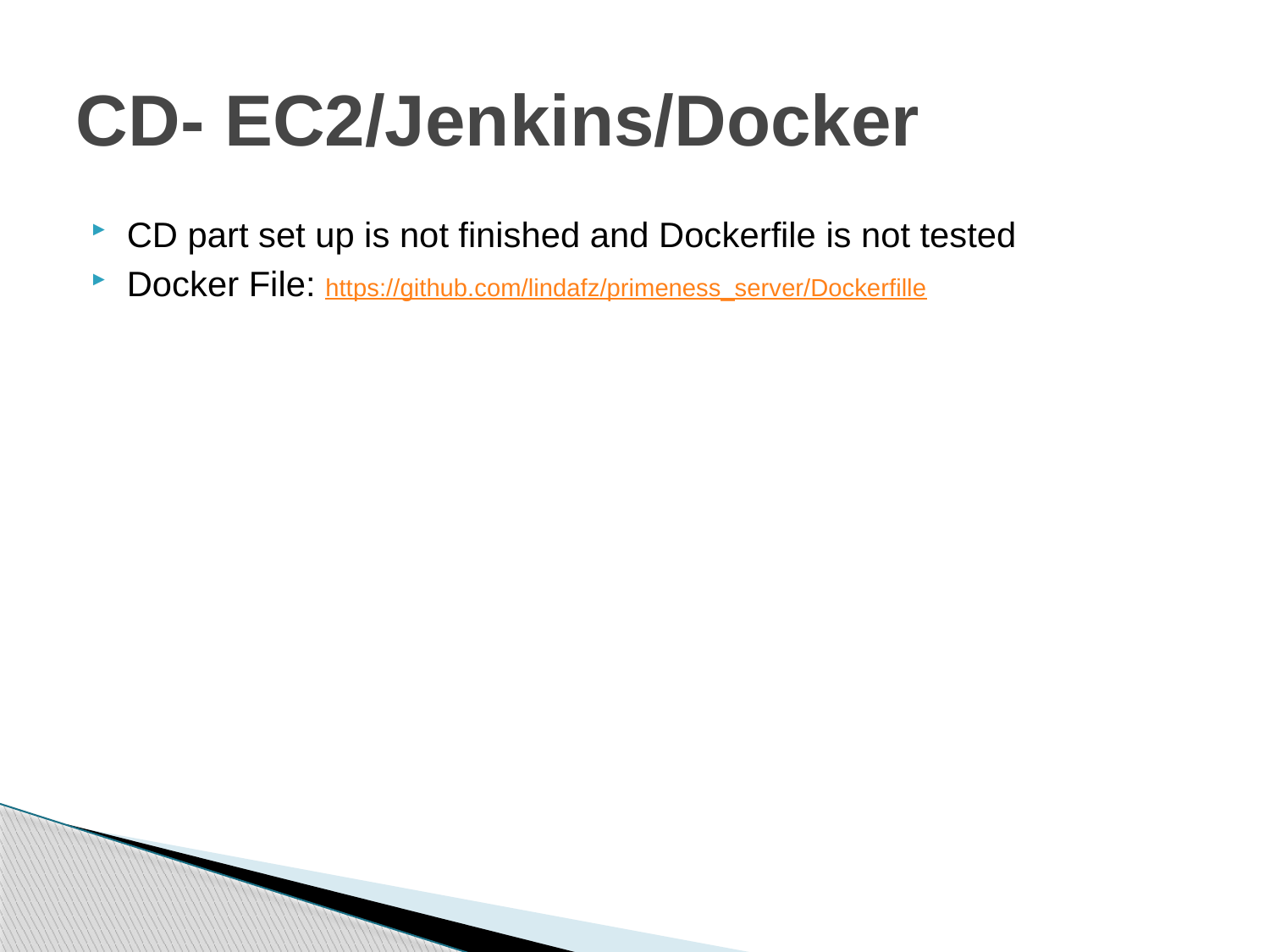

# CD- EC2/Jenkins/Docker
CD part set up is not finished and Dockerfile is not tested
Docker File: https://github.com/lindafz/primeness_server/Dockerfille